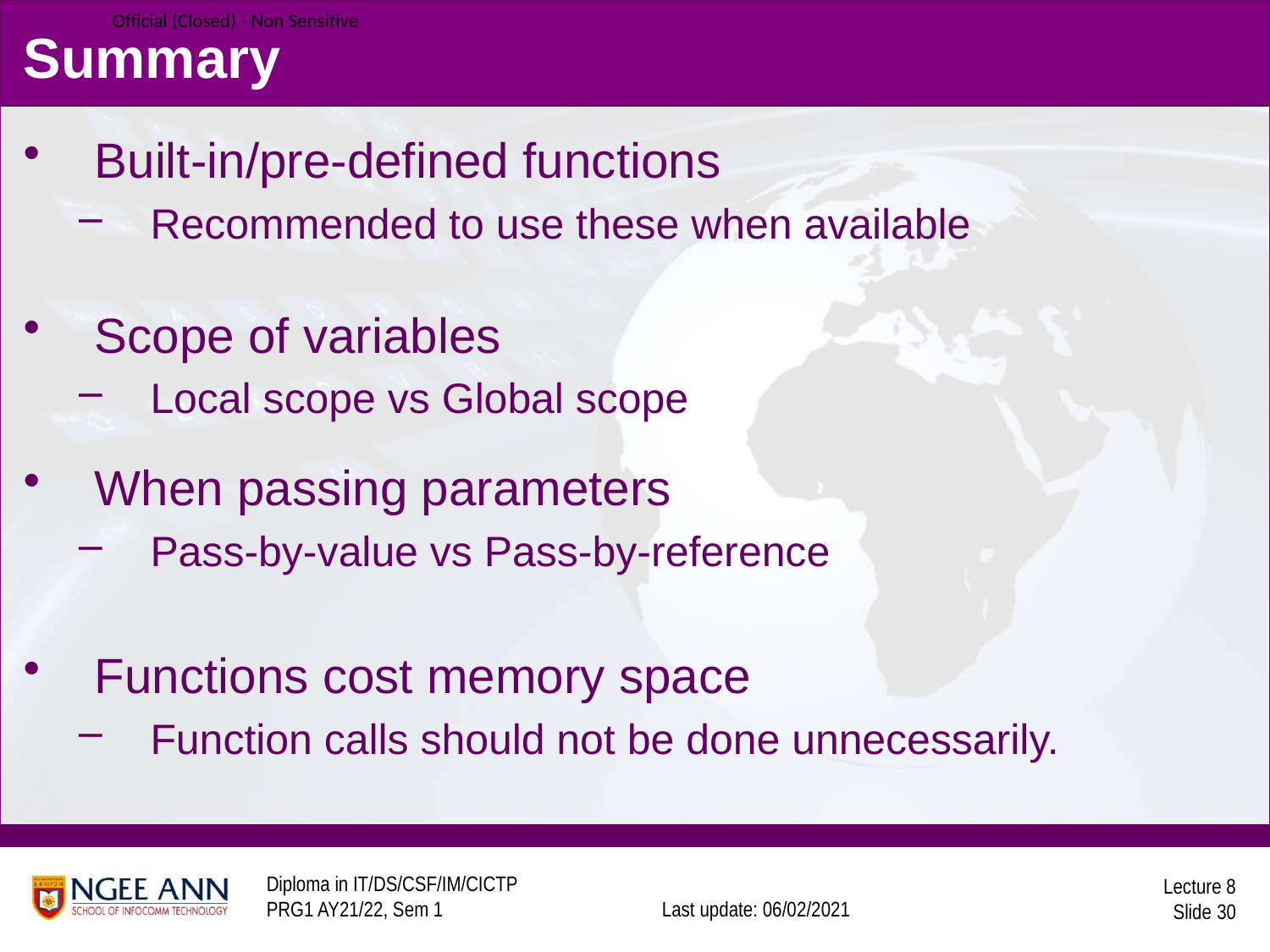

# Summary
Built-in/pre-defined functions
Recommended to use these when available

Scope of variables
Local scope vs Global scope

When passing parameters
Pass-by-value vs Pass-by-reference

Functions cost memory space
Function calls should not be done unnecessarily.